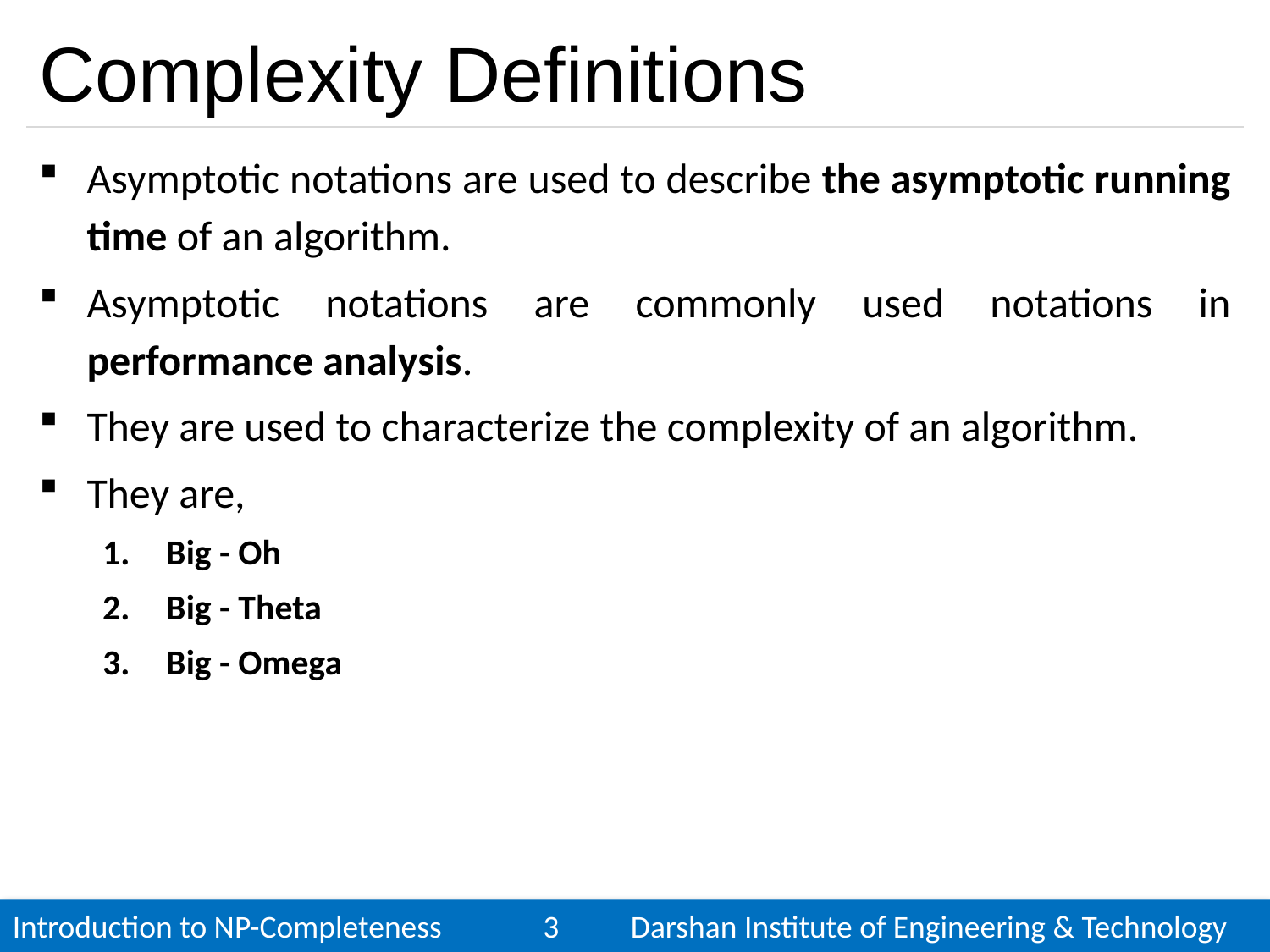

# Complexity Definitions
Asymptotic notations are used to describe the asymptotic running time of an algorithm.
Asymptotic notations are commonly used notations in performance analysis.
They are used to characterize the complexity of an algorithm.
They are,
Big - Oh
Big - Theta
Big - Omega